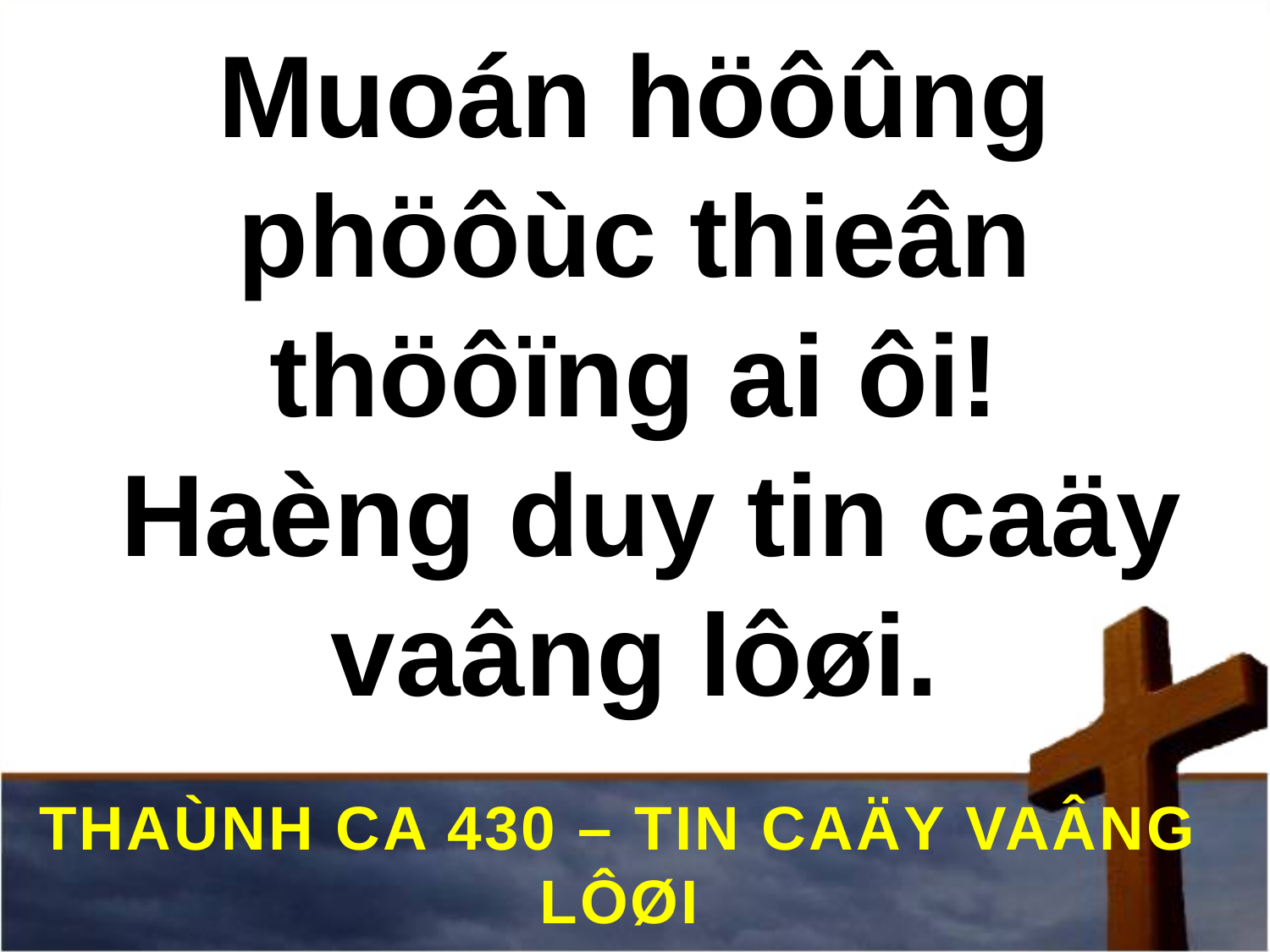

# Muoán höôûng phöôùc thieân thöôïng ai ôi! Haèng duy tin caäy vaâng lôøi.
THAÙNH CA 430 – TIN CAÄY VAÂNG LÔØI